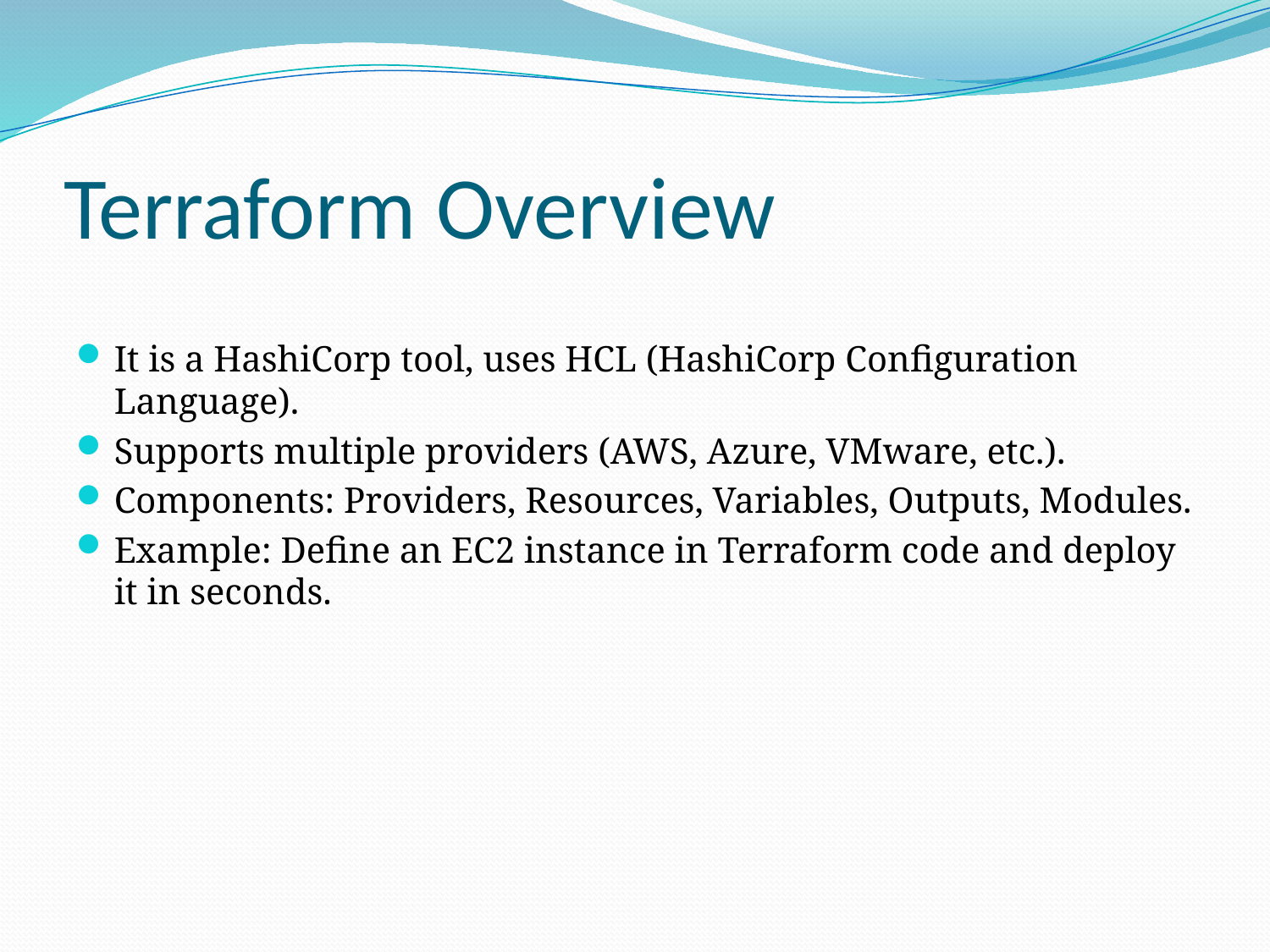

# Terraform Overview

It is a HashiCorp tool, uses HCL (HashiCorp Configuration Language).
Supports multiple providers (AWS, Azure, VMware, etc.).
Components: Providers, Resources, Variables, Outputs, Modules.
Example: Define an EC2 instance in Terraform code and deploy it in seconds.